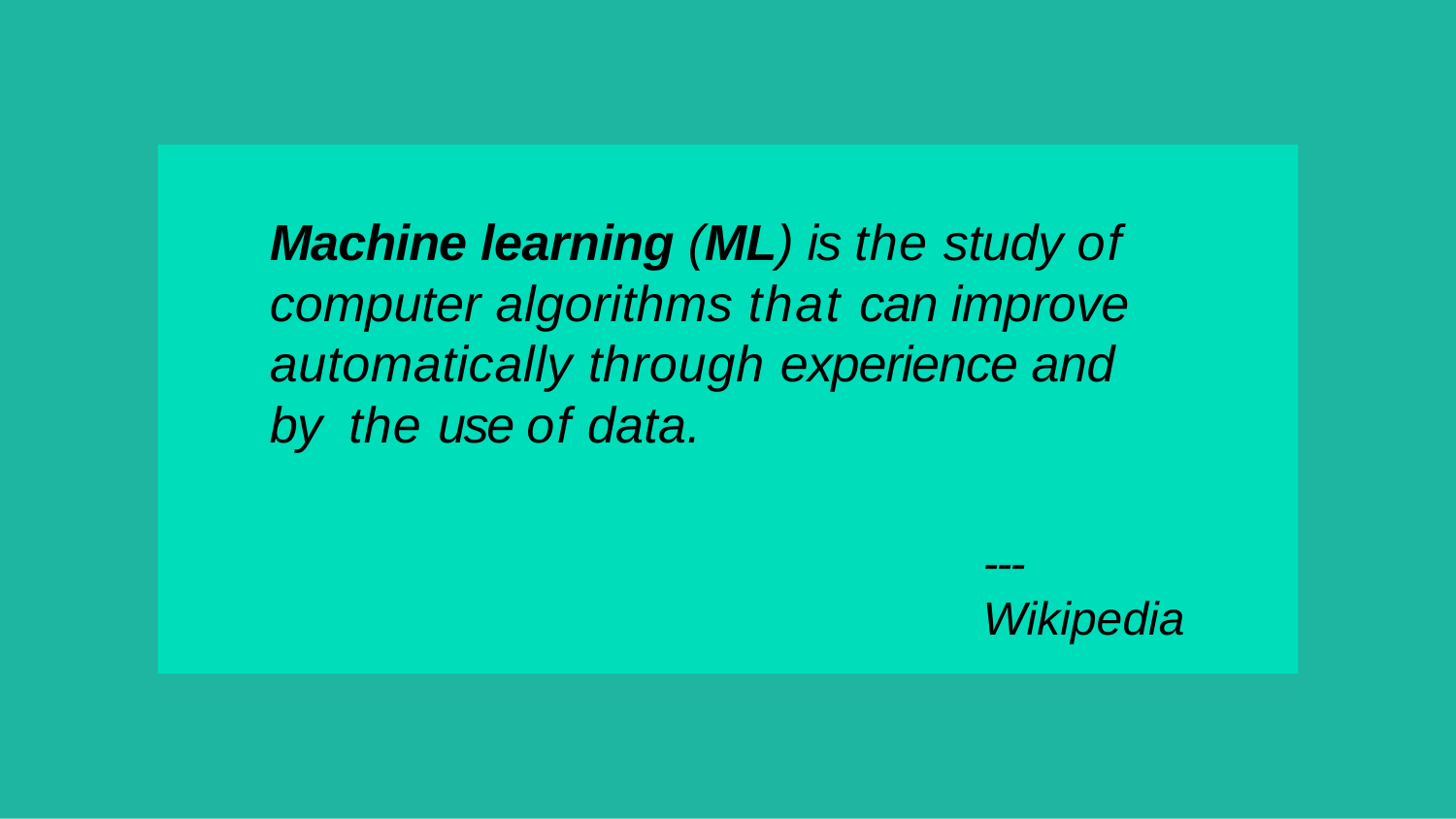

Machine learning (ML) is the study of  computer algorithms that can improve  automatically through experience and by  the use of data.
--- Wikipedia